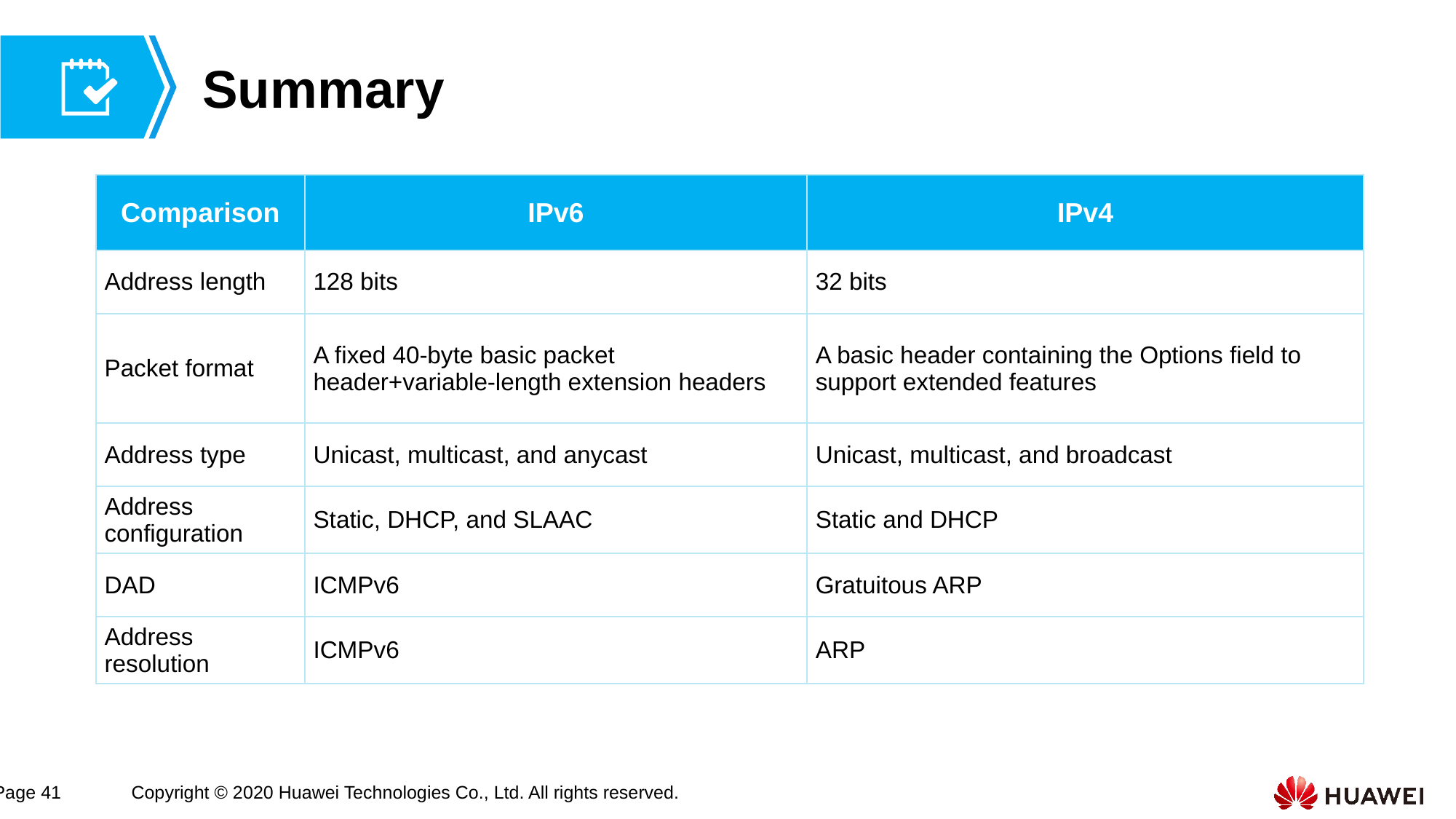

| Comparison | IPv6 | IPv4 |
| --- | --- | --- |
| Address length | 128 bits | 32 bits |
| Packet format | A fixed 40-byte basic packet header+variable-length extension headers | A basic header containing the Options field to support extended features |
| Address type | Unicast, multicast, and anycast | Unicast, multicast, and broadcast |
| Address configuration | Static, DHCP, and SLAAC | Static and DHCP |
| DAD | ICMPv6 | Gratuitous ARP |
| Address resolution | ICMPv6 | ARP |